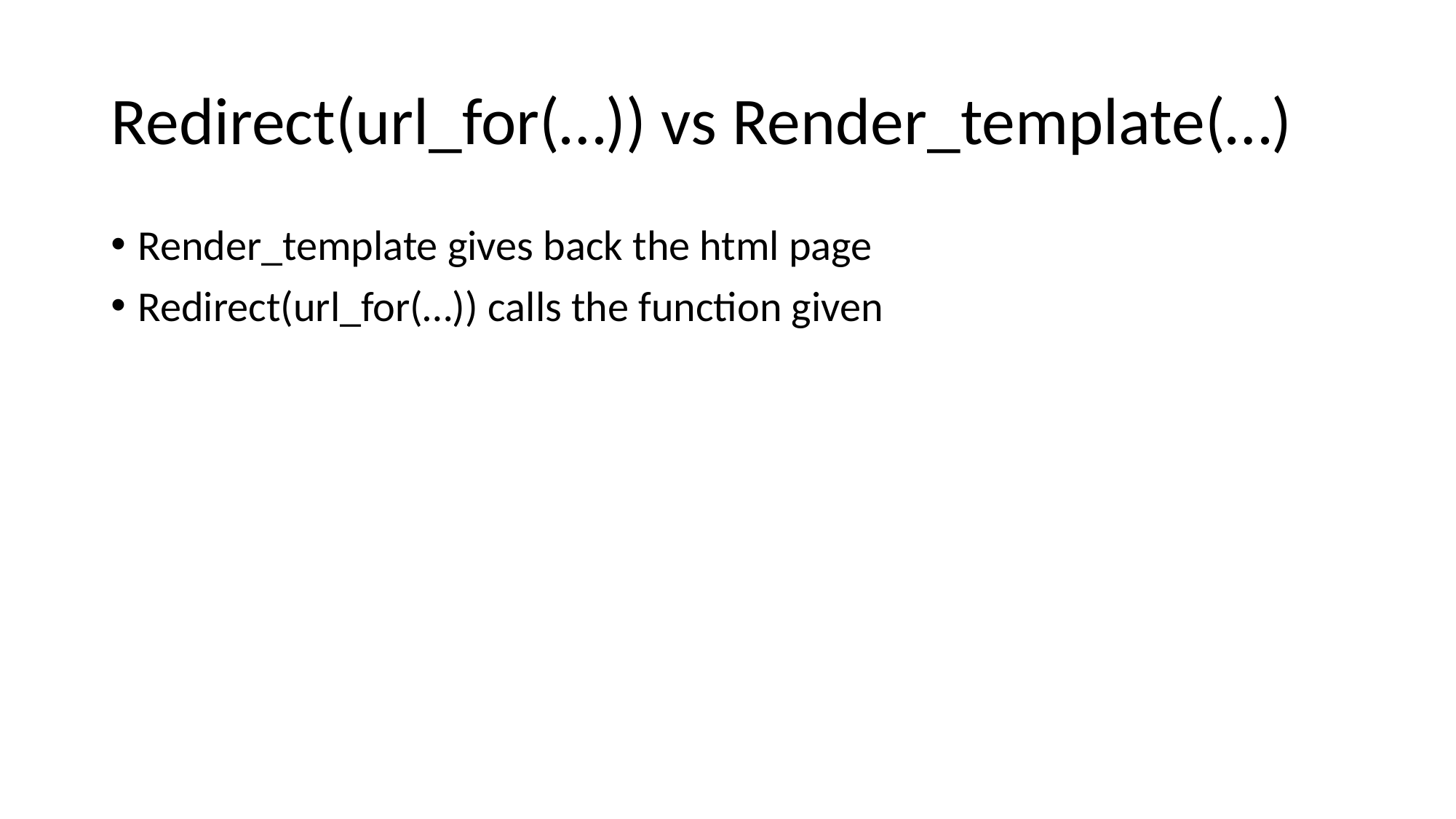

# Redirect(url_for(…)) vs Render_template(…)
Render_template gives back the html page
Redirect(url_for(…)) calls the function given